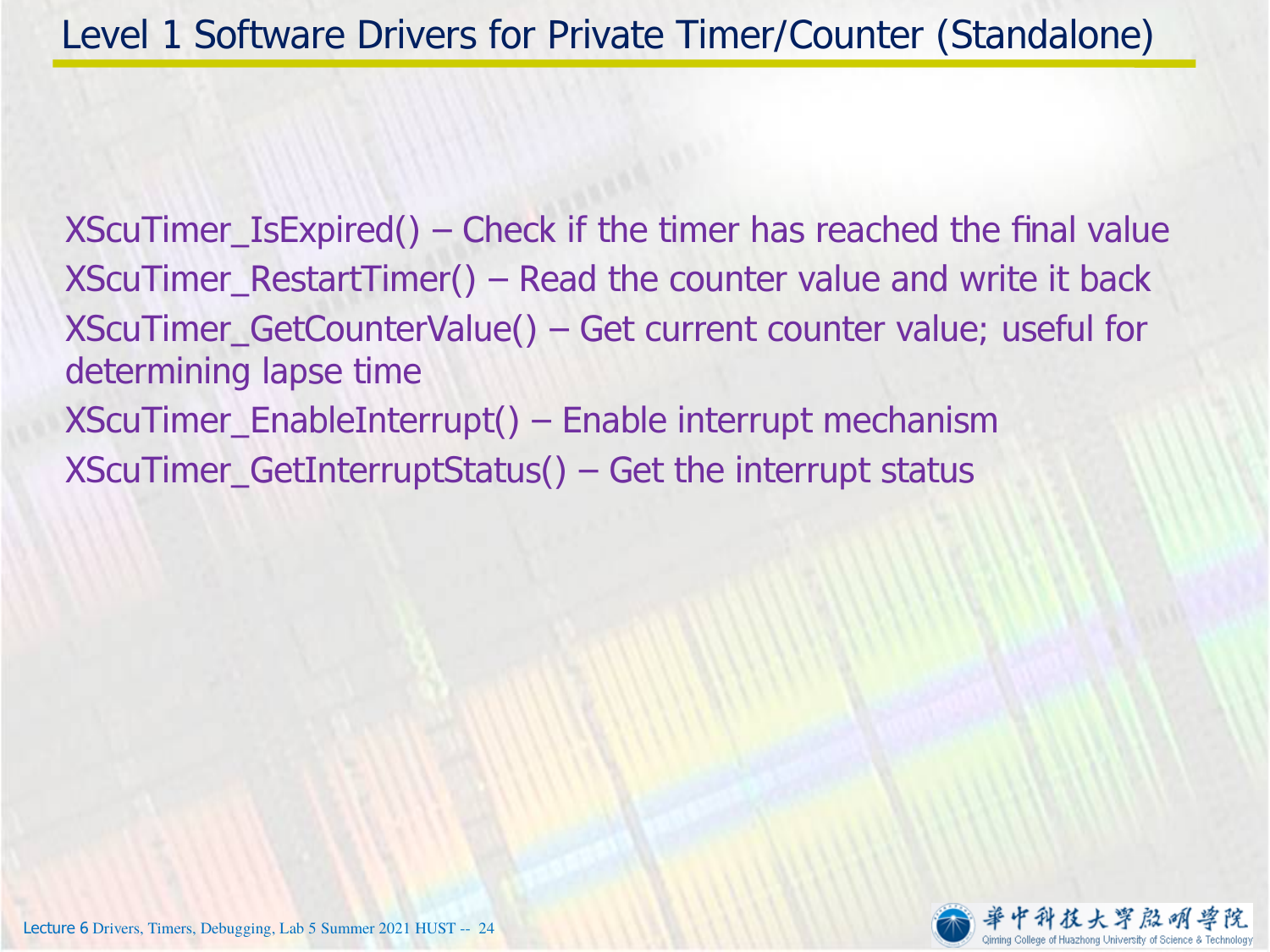

# Level 1 Software Drivers for Private Timer/Counter (Standalone)
XScuTimer_IsExpired() – Check if the timer has reached the final value
XScuTimer_RestartTimer() – Read the counter value and write it back
XScuTimer_GetCounterValue() – Get current counter value; useful for determining lapse time
XScuTimer_EnableInterrupt() – Enable interrupt mechanism
XScuTimer_GetInterruptStatus() – Get the interrupt status